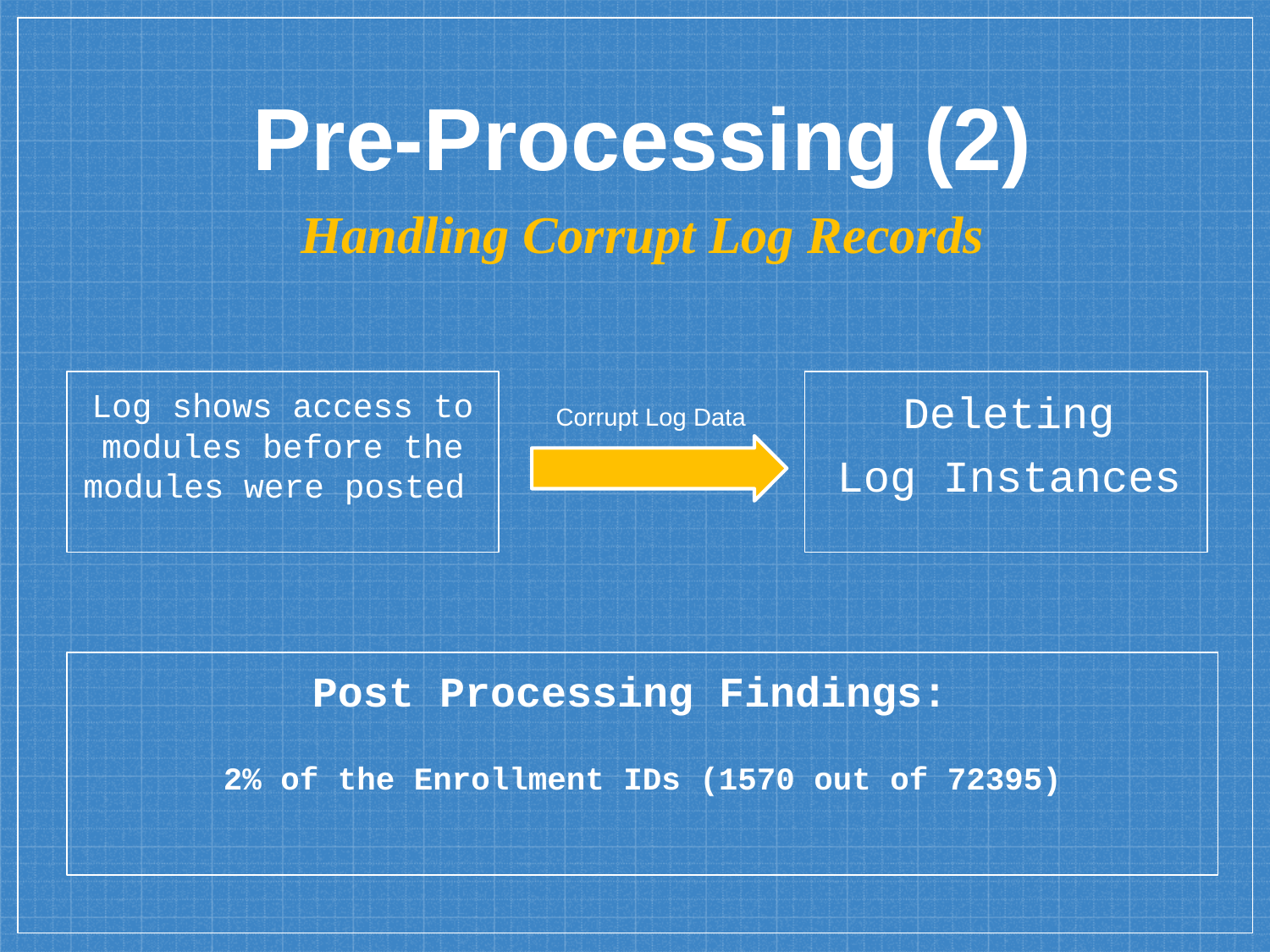

Pre-Processing (2)
Handling Corrupt Log Records
Log shows access to modules before the modules were posted
Deleting
Log Instances

 Corrupt Log Data
Post Processing Findings:

2% of the Enrollment IDs (1570 out of 72395)